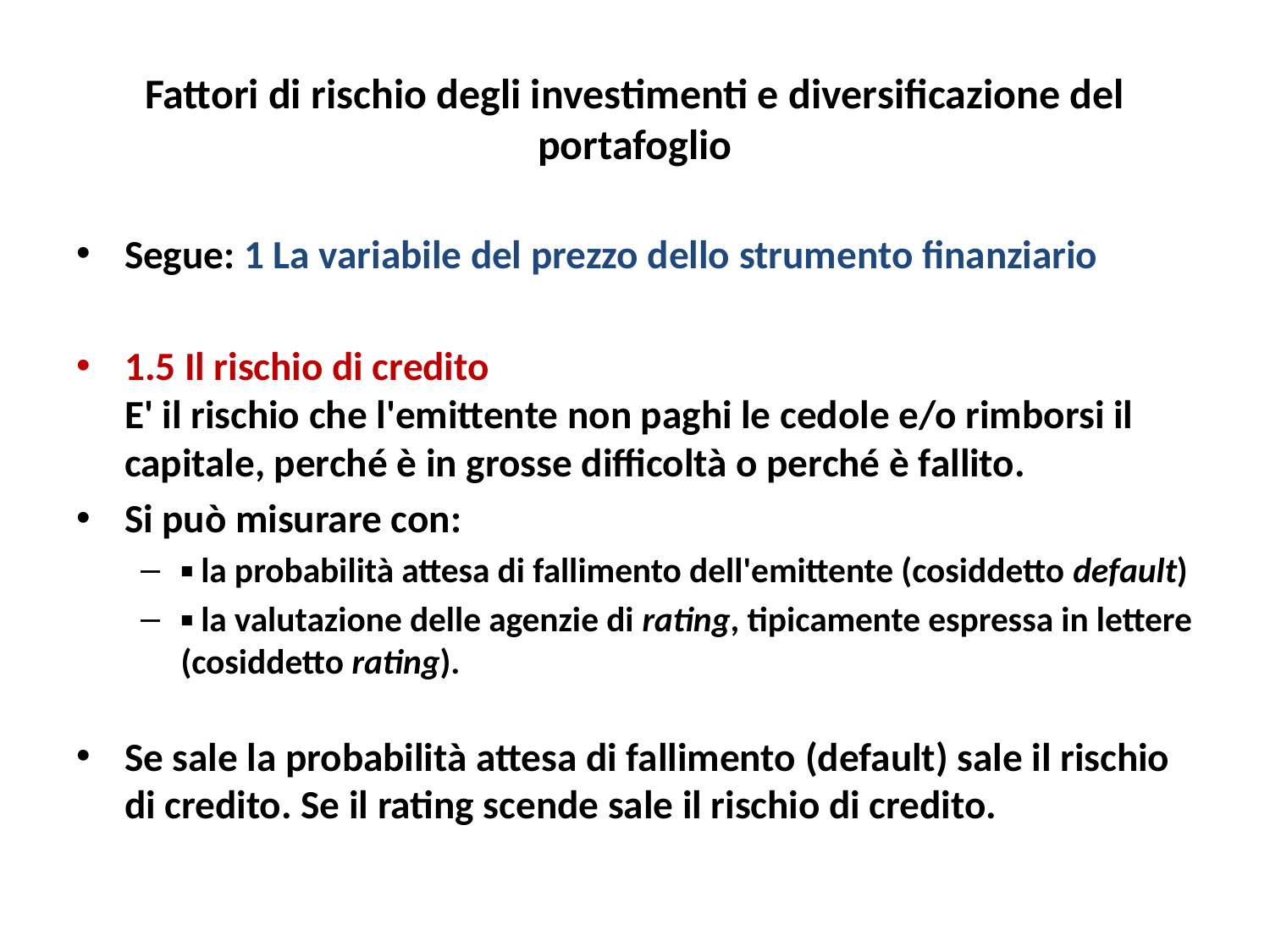

# Fattori di rischio degli investimenti e diversificazione del portafoglio
Segue: 1 La variabile del prezzo dello strumento finanziario

1.5 Il rischio di credito
E' il rischio che l'emittente non paghi le cedole e/o rimborsi il capitale, perché è in grosse difficoltà o perché è fallito.
Si può misurare con:
▪ la probabilità attesa di fallimento dell'emittente (cosiddetto default)
▪ la valutazione delle agenzie di rating, tipicamente espressa in lettere (cosiddetto rating).
Se sale la probabilità attesa di fallimento (default) sale il rischio di credito. Se il rating scende sale il rischio di credito.